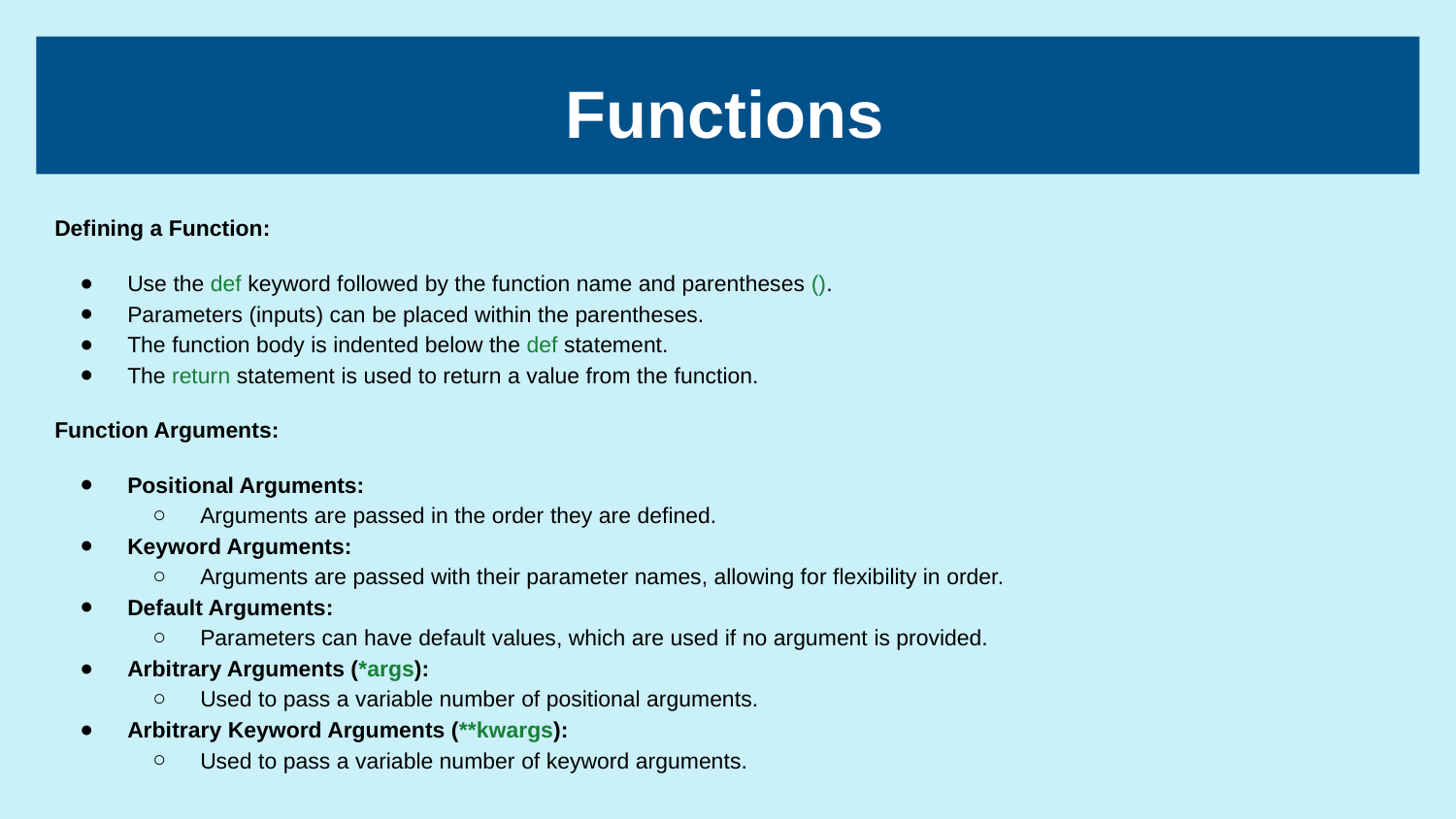

# Functions
Defining a Function:
Use the def keyword followed by the function name and parentheses ().
Parameters (inputs) can be placed within the parentheses.
The function body is indented below the def statement.
The return statement is used to return a value from the function.
Function Arguments:
Positional Arguments:
Arguments are passed in the order they are defined.
Keyword Arguments:
Arguments are passed with their parameter names, allowing for flexibility in order.
Default Arguments:
Parameters can have default values, which are used if no argument is provided.
Arbitrary Arguments (*args):
Used to pass a variable number of positional arguments.
Arbitrary Keyword Arguments (**kwargs):
Used to pass a variable number of keyword arguments.